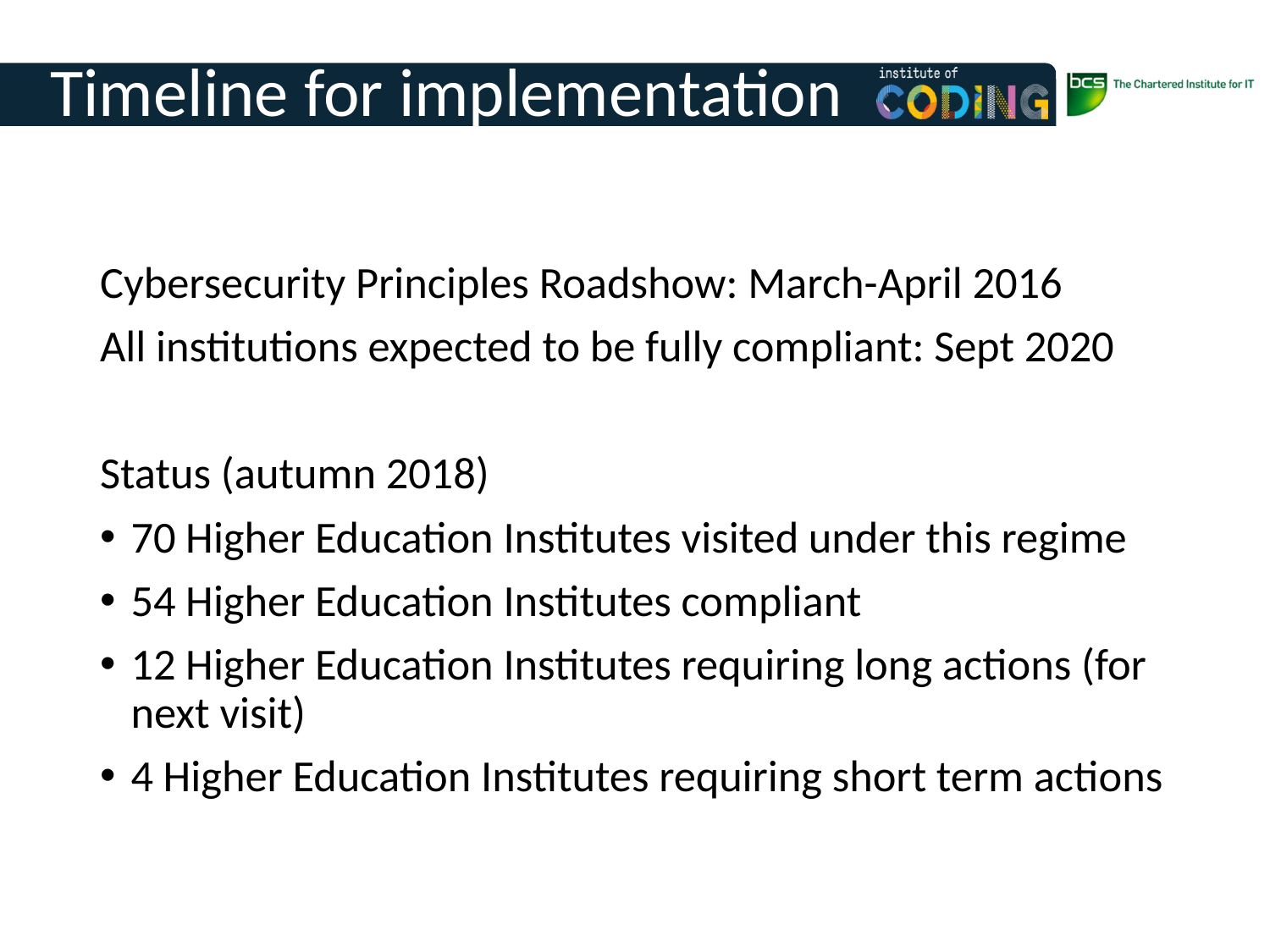

Timeline for implementation
Cybersecurity Principles Roadshow: March-April 2016
All institutions expected to be fully compliant: Sept 2020

Status (autumn 2018)
70 Higher Education Institutes visited under this regime
54 Higher Education Institutes compliant
12 Higher Education Institutes requiring long actions (for next visit)
4 Higher Education Institutes requiring short term actions